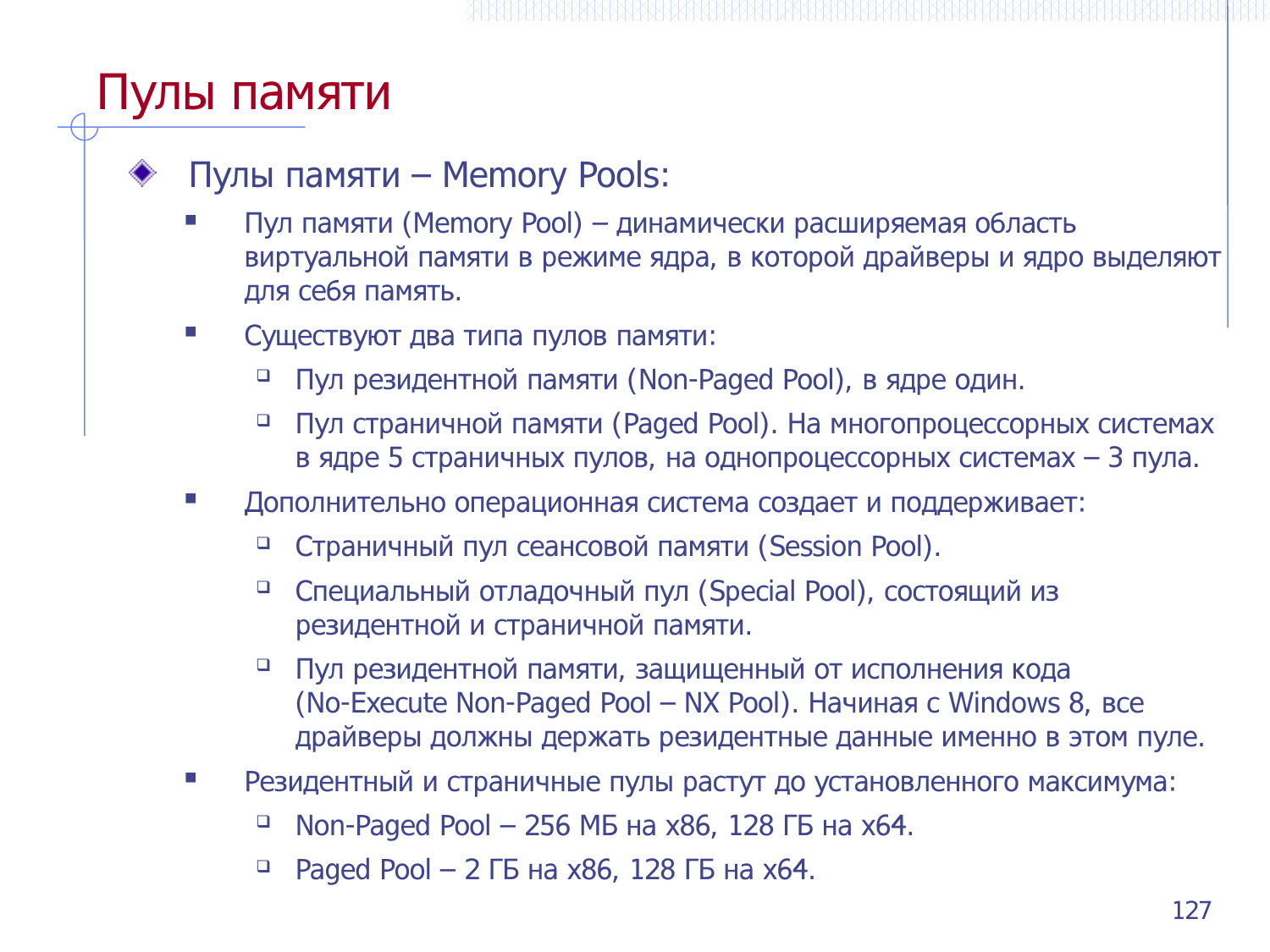

# Пулы памяти
Пулы памяти – Memory Pools:
Пул памяти (Memory Pool) – динамически расширяемая область виртуальной памяти в режиме ядра, в которой драйверы и ядро выделяют для себя память.
Существуют два типа пулов памяти:
Пул резидентной памяти (Non-Paged Pool), в ядре один.
Пул страничной памяти (Paged Pool). На многопроцессорных системах в ядре 5 страничных пулов, на однопроцессорных системах – 3 пула.
Дополнительно операционная система создает и поддерживает:
Страничный пул сеансовой памяти (Session Pool).
Специальный отладочный пул (Special Pool), состоящий из резидентной и страничной памяти.
Пул резидентной памяти, защищенный от исполнения кода
(No-Execute Non-Paged Pool – NX Pool). Начиная с Windows 8, все драйверы должны держать резидентные данные именно в этом пуле.
Резидентный и страничные пулы растут до установленного максимума:
Non-Paged Pool – 256 МБ на x86, 128 ГБ на x64.
Paged Pool – 2 ГБ на x86, 128 ГБ на x64.

127